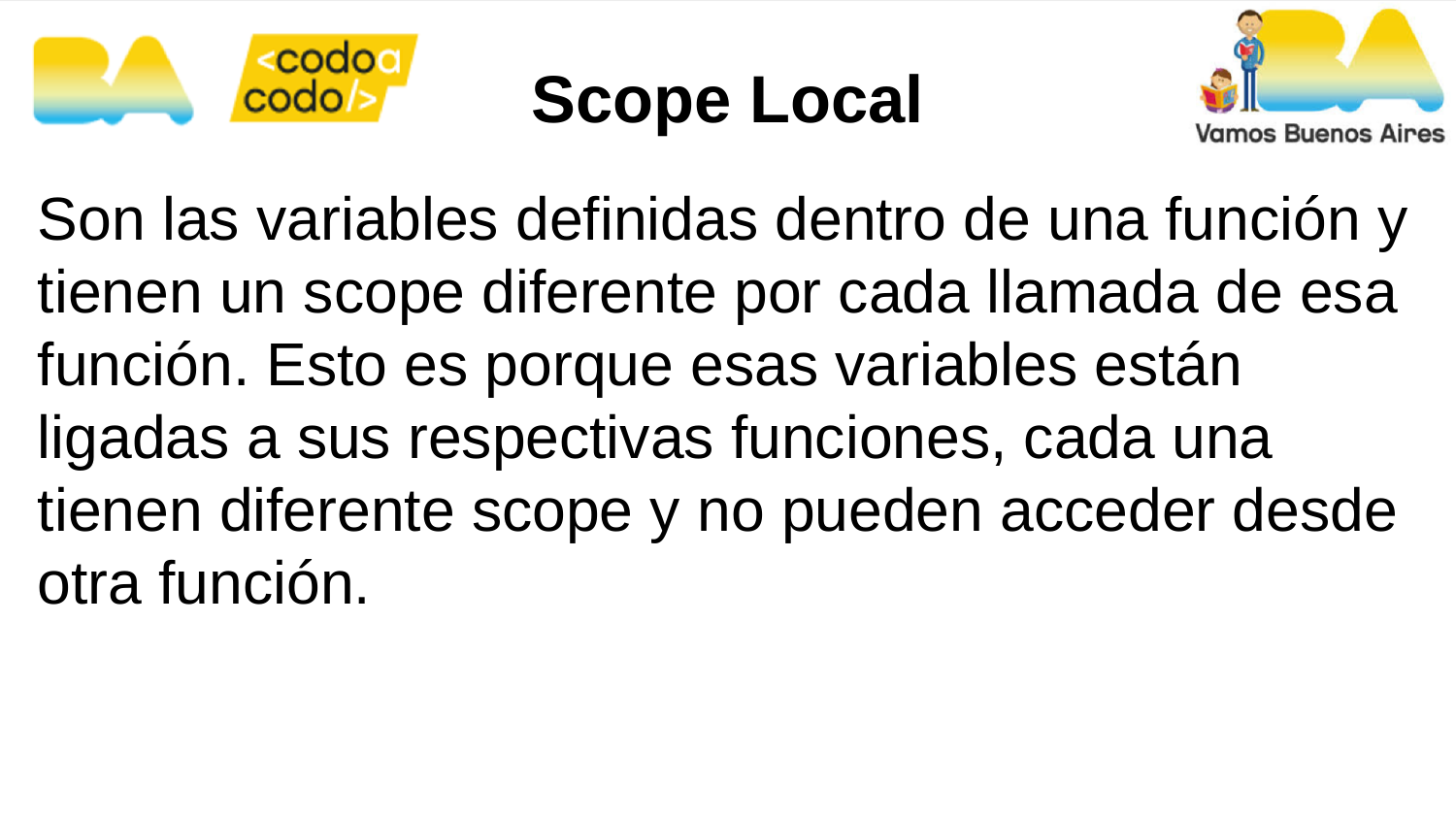

Scope Local
Son las variables definidas dentro de una función y tienen un scope diferente por cada llamada de esa función. Esto es porque esas variables están ligadas a sus respectivas funciones, cada una tienen diferente scope y no pueden acceder desde otra función.